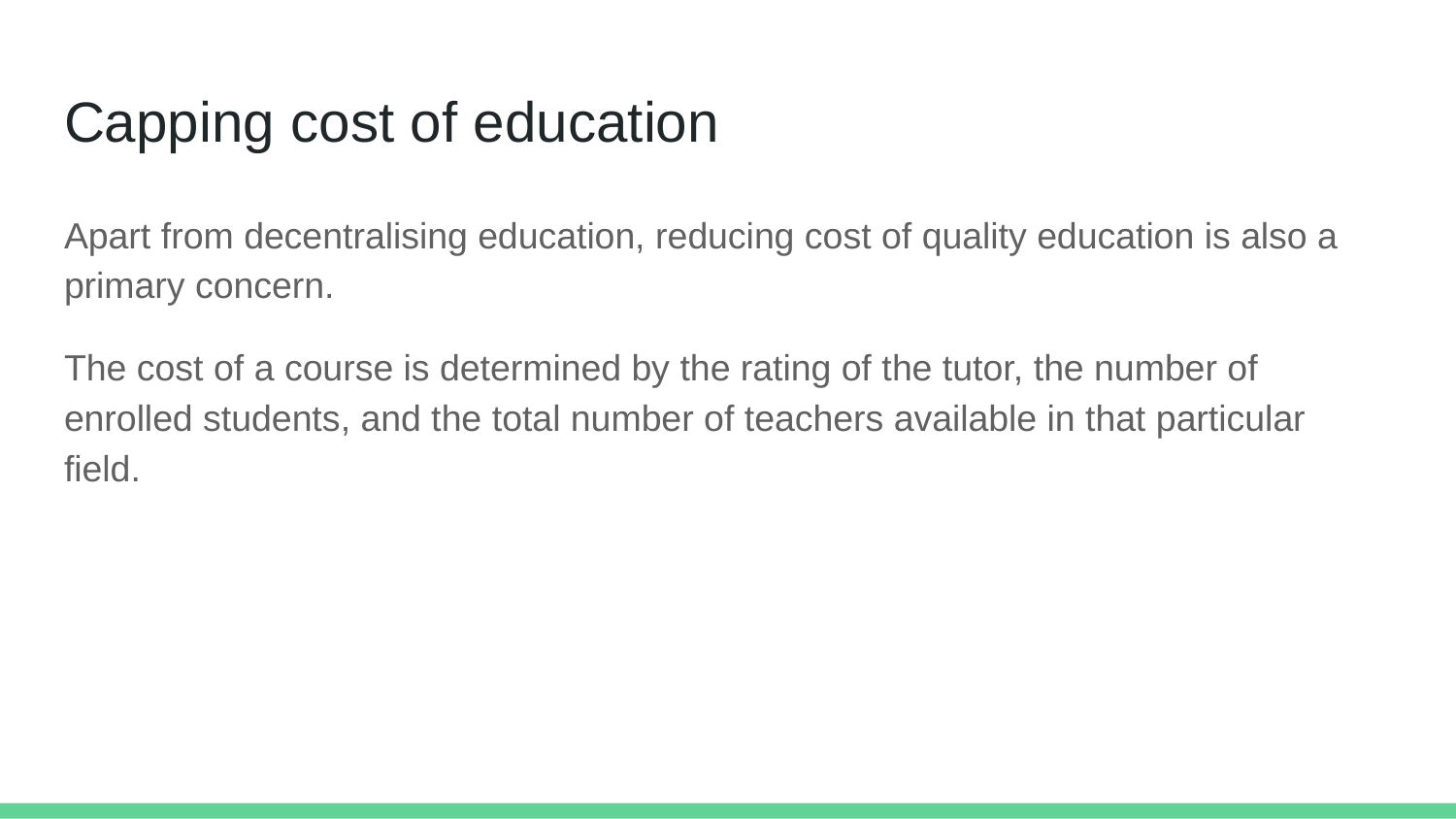

# Capping cost of education
Apart from decentralising education, reducing cost of quality education is also a primary concern.
The cost of a course is determined by the rating of the tutor, the number of enrolled students, and the total number of teachers available in that particular field.